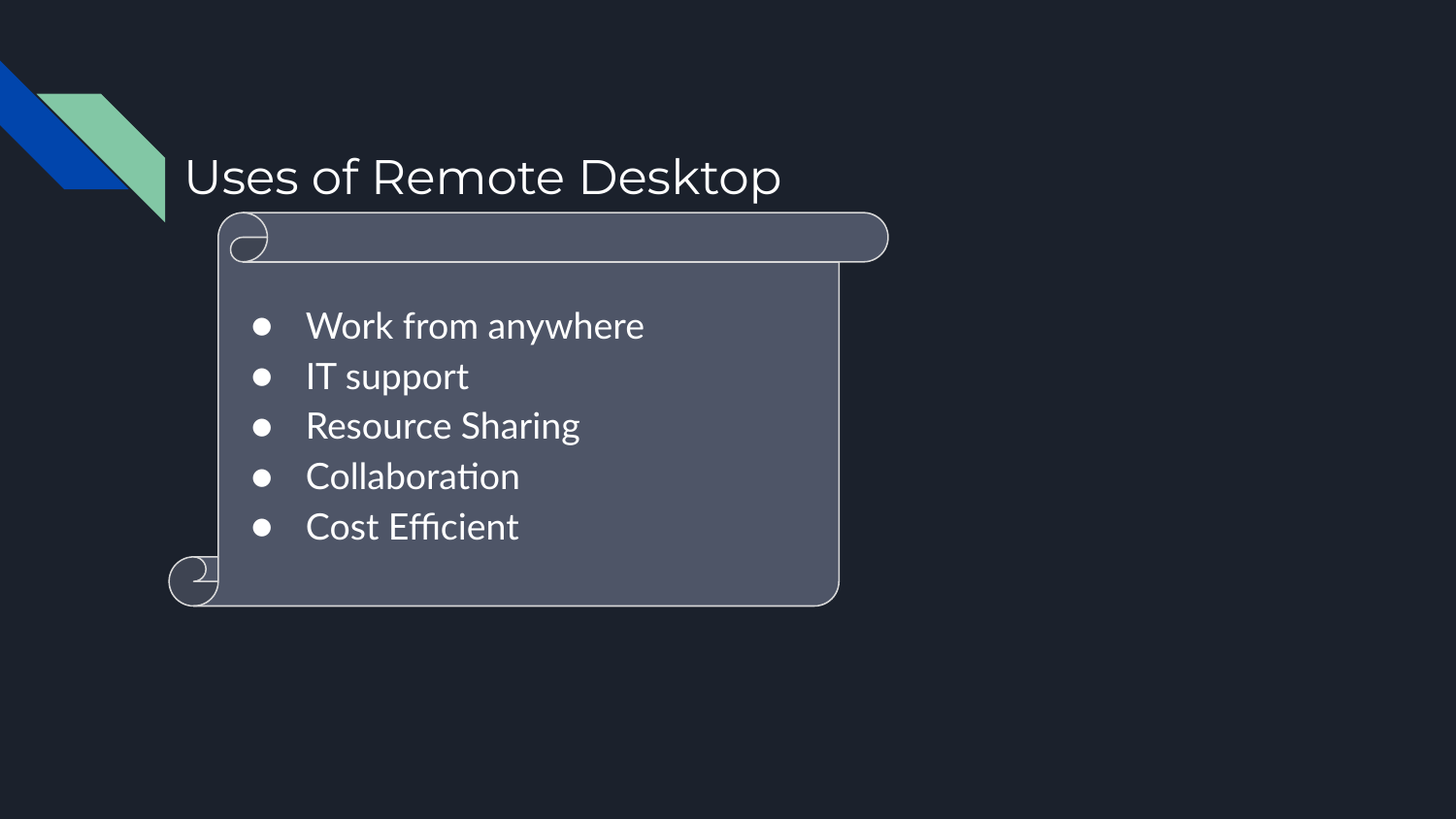

# Uses of Remote Desktop
Work from anywhere
IT support
Resource Sharing
Collaboration
Cost Efficient